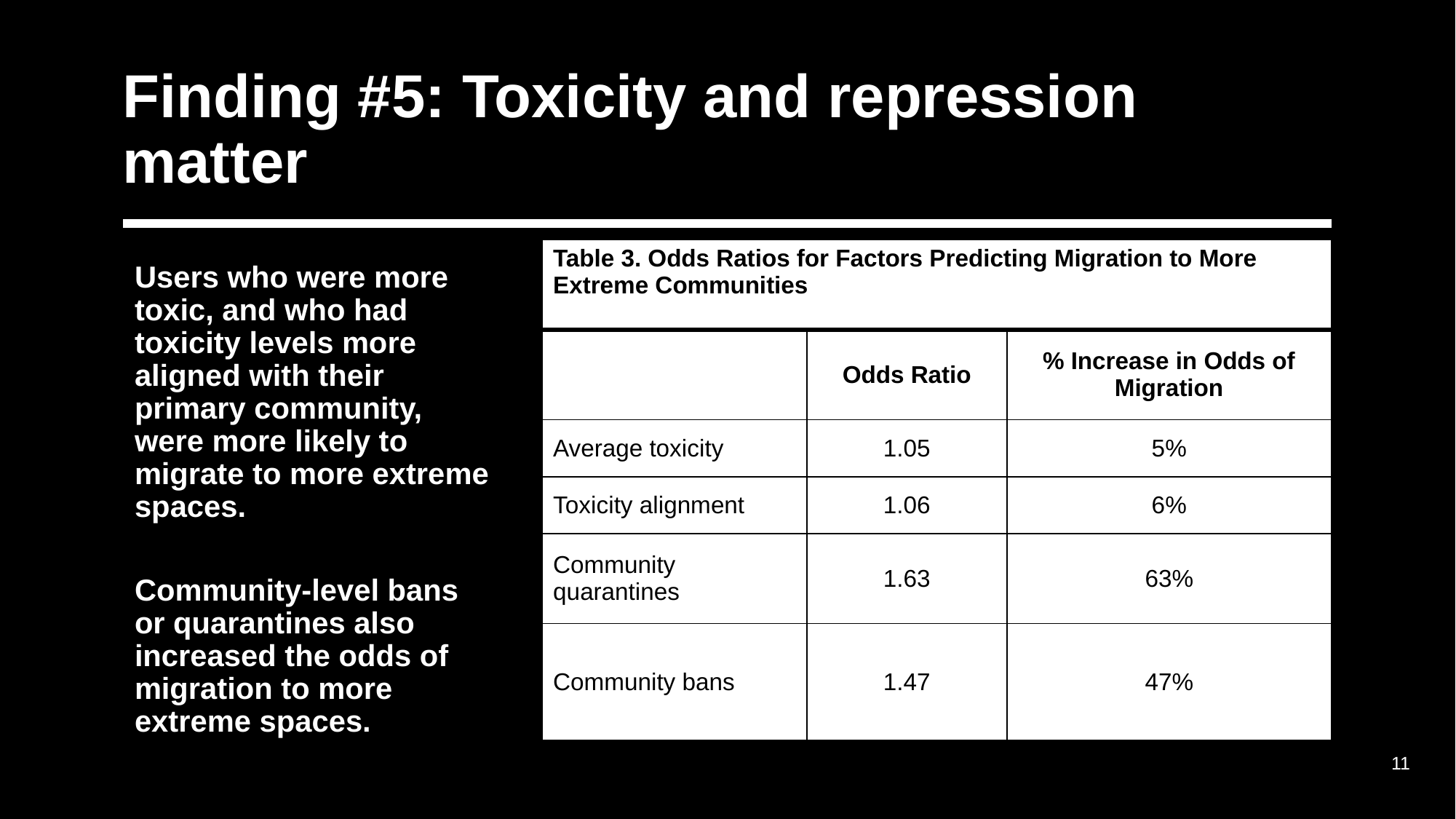

# Finding #5: Toxicity and repression matter
| Table 3. Odds Ratios for Factors Predicting Migration to More Extreme Communities |  |  |
| --- | --- | --- |
|  | Odds Ratio | % Increase in Odds of Migration |
| Average toxicity | 1.05 | 5% |
| Toxicity alignment | 1.06 | 6% |
| Community quarantines | 1.63 | 63% |
| Community bans | 1.47 | 47% |
Users who were more toxic, and who had toxicity levels more aligned with their primary community, were more likely to migrate to more extreme spaces.
Community-level bans or quarantines also increased the odds of migration to more extreme spaces.
11